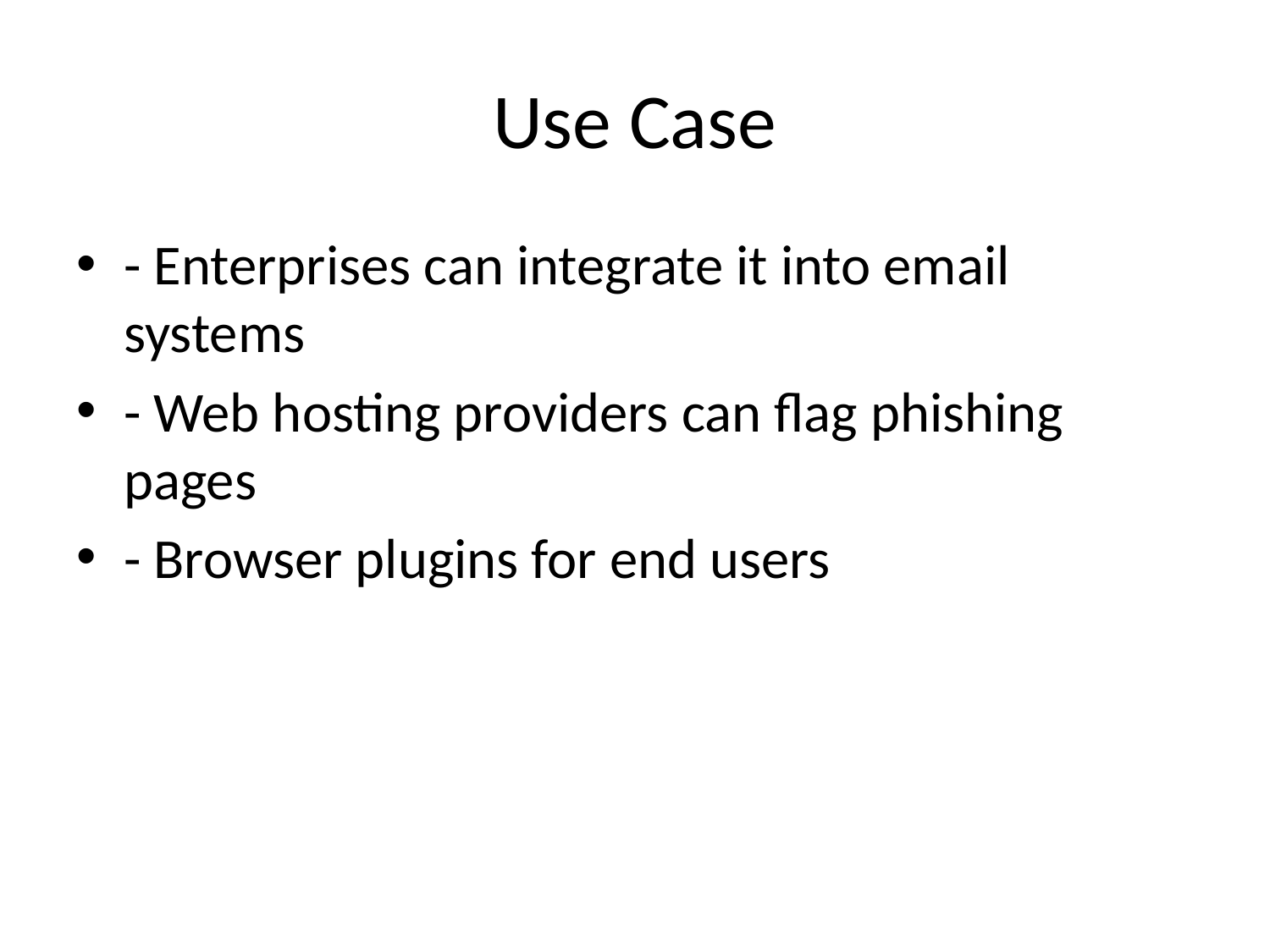

# Use Case
- Enterprises can integrate it into email systems
- Web hosting providers can flag phishing pages
- Browser plugins for end users